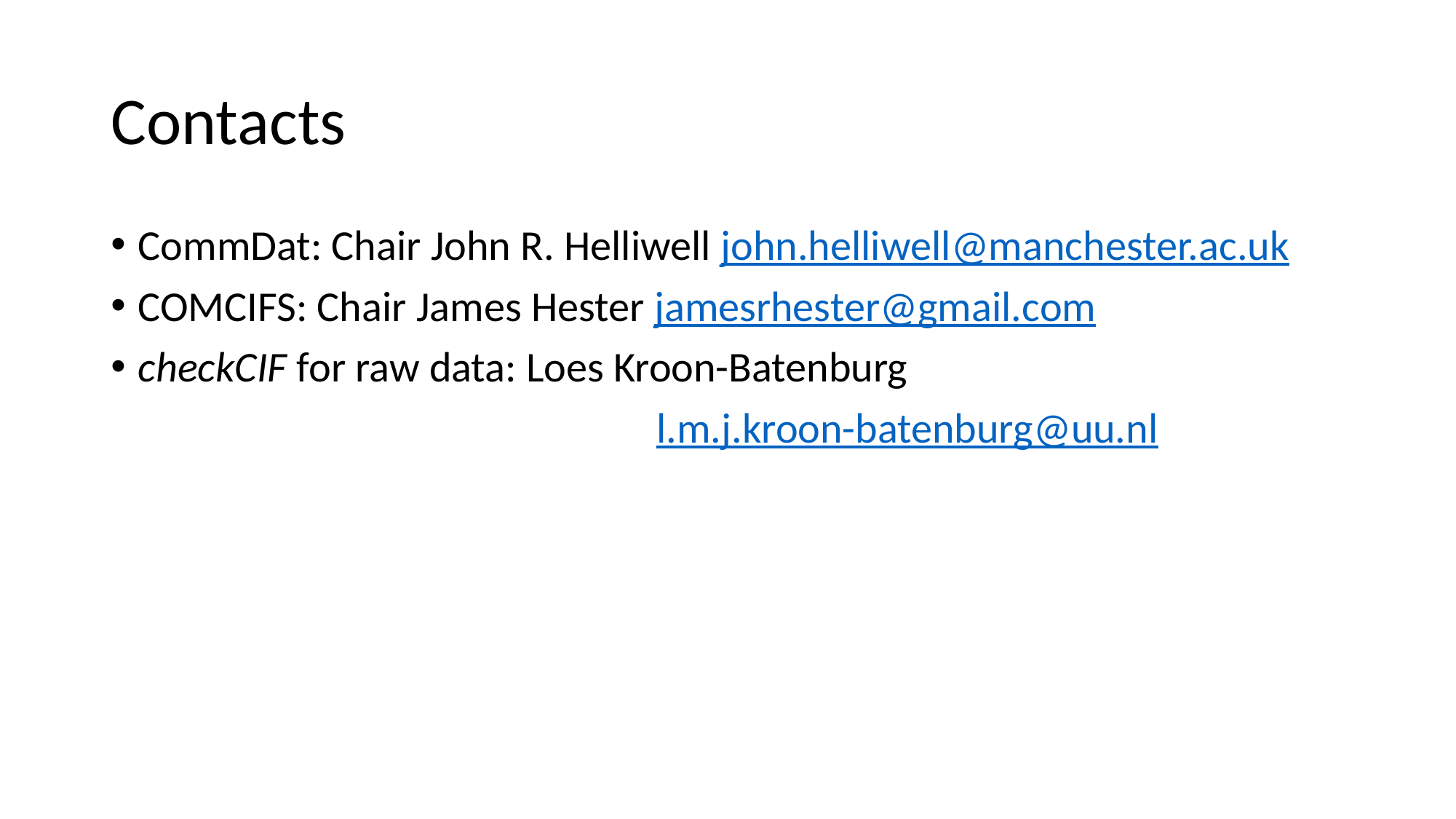

# Contacts
CommDat: Chair John R. Helliwell john.helliwell@manchester.ac.uk
COMCIFS: Chair James Hester jamesrhester@gmail.com
checkCIF for raw data: Loes Kroon-Batenburg
					l.m.j.kroon-batenburg@uu.nl